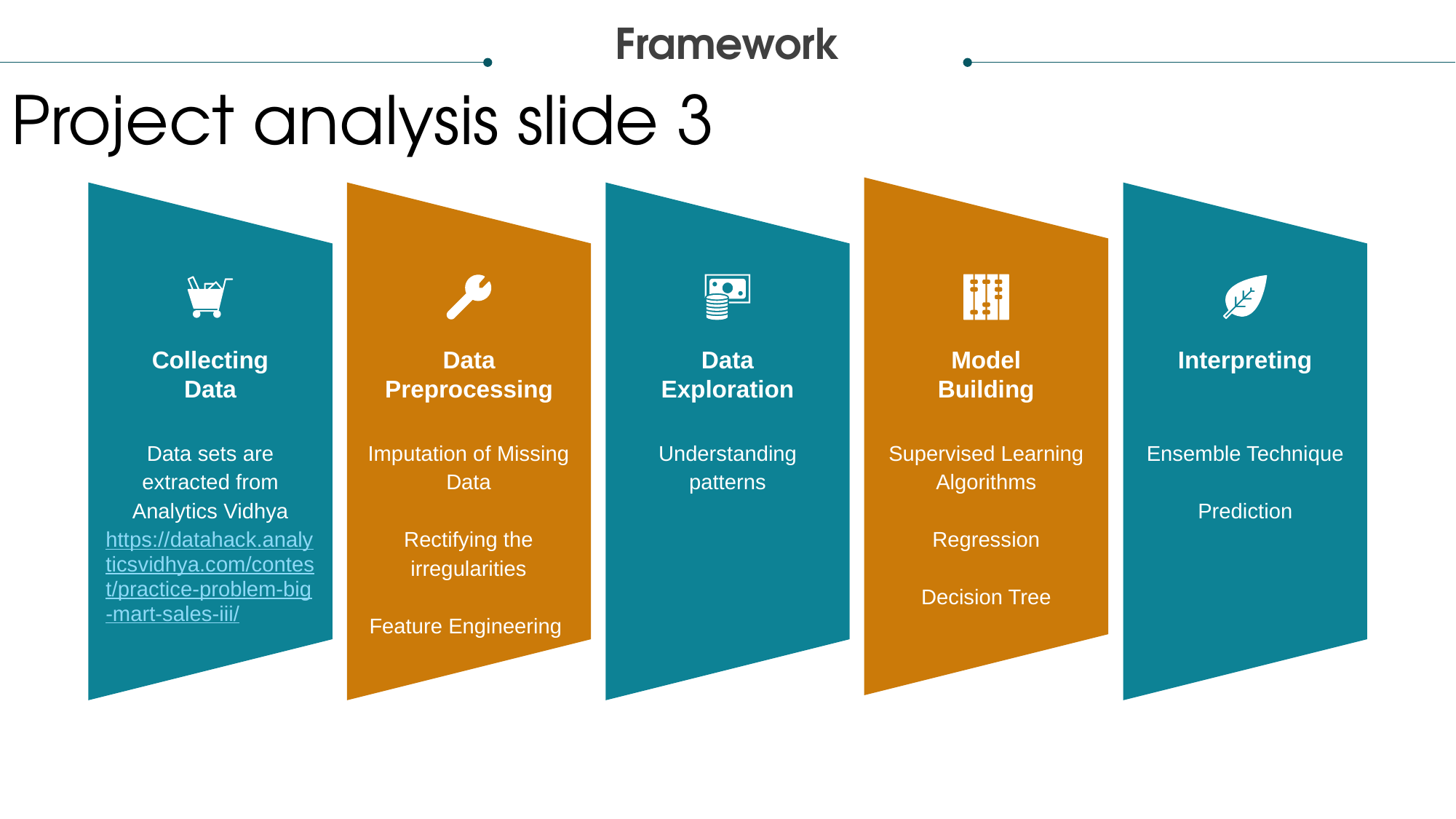

Framework
Project analysis slide 3

Data Exploration
Collecting Data
Data Preprocessing
Model Building
Interpreting
Data sets are extracted from Analytics Vidhya
https://datahack.analyticsvidhya.com/contest/practice-problem-big-mart-sales-iii/
Imputation of Missing Data

Rectifying the irregularities

Feature Engineering

Understanding patterns
Supervised Learning Algorithms

Regression

Decision Tree
Ensemble Technique

Prediction